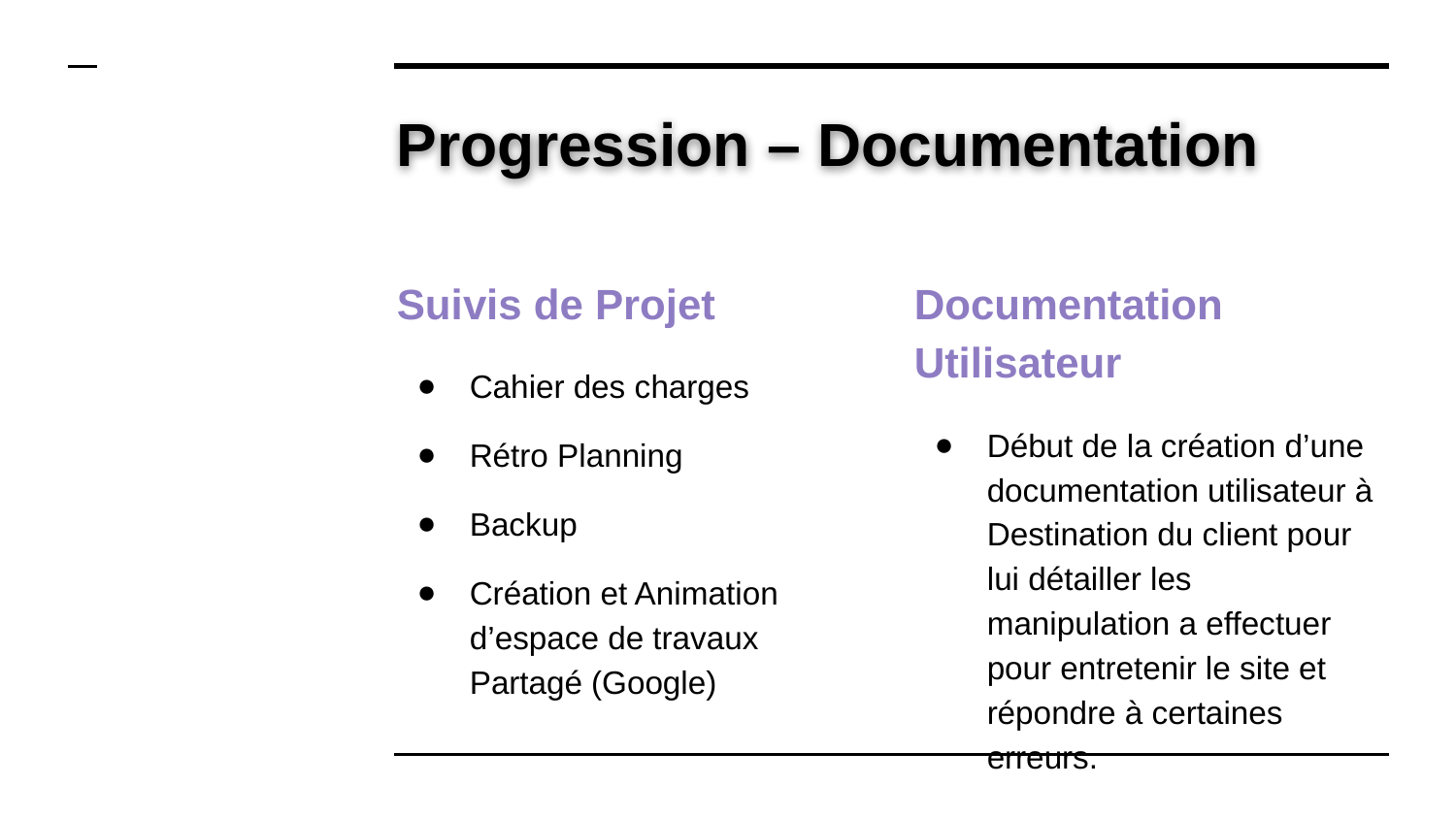

# Progression – Documentation
Suivis de Projet
Cahier des charges
Rétro Planning
Backup
Création et Animation d’espace de travaux Partagé (Google)
Documentation Utilisateur
Début de la création d’une documentation utilisateur à Destination du client pour lui détailler les manipulation a effectuer pour entretenir le site et répondre à certaines erreurs.